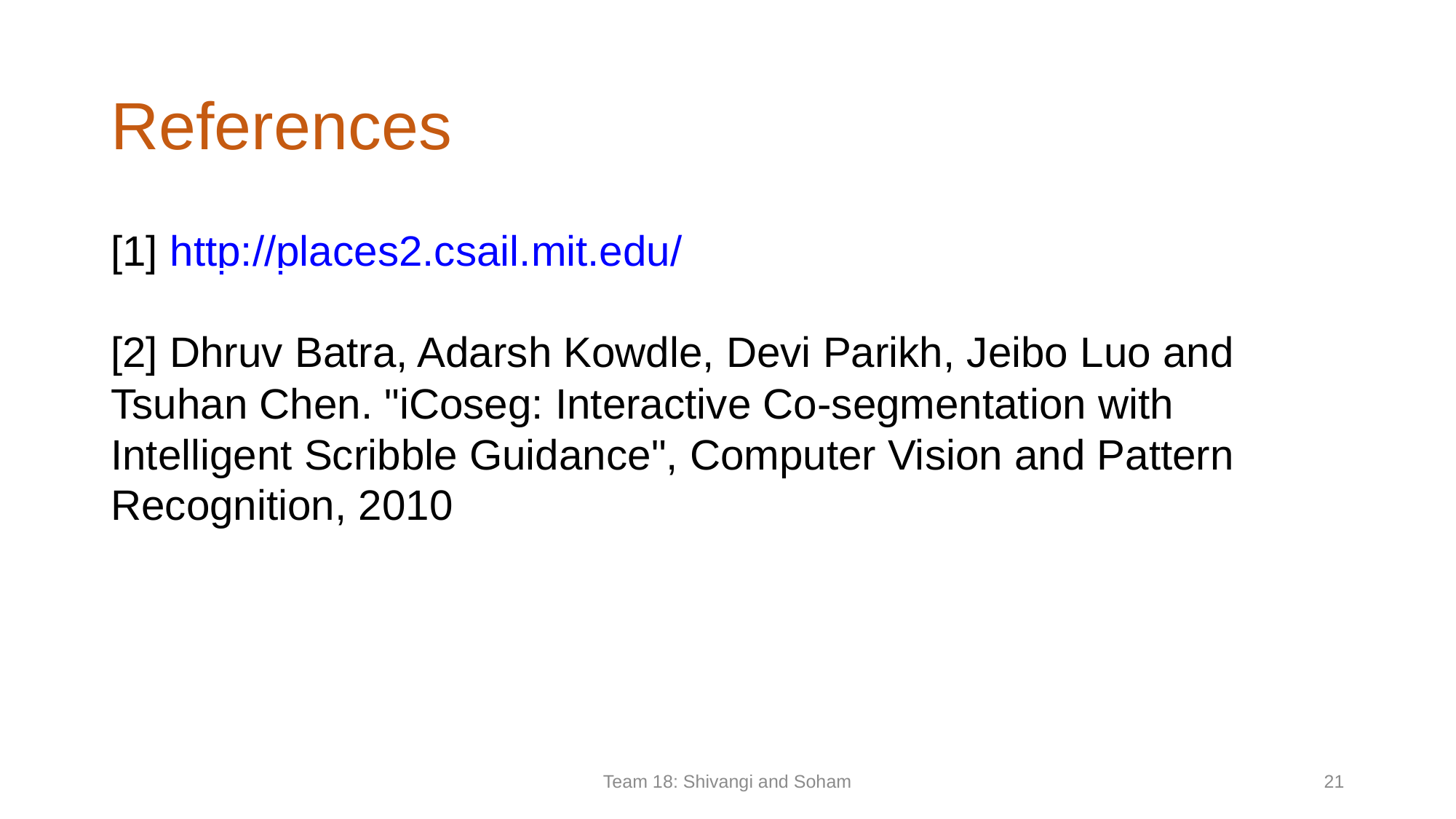

References
[1] http://places2.csail.mit.edu/

[2] Dhruv Batra, Adarsh Kowdle, Devi Parikh, Jeibo Luo and Tsuhan Chen. "iCoseg: Interactive Co-segmentation with Intelligent Scribble Guidance", Computer Vision and Pattern Recognition, 2010
Team 18: Shivangi and Soham
21